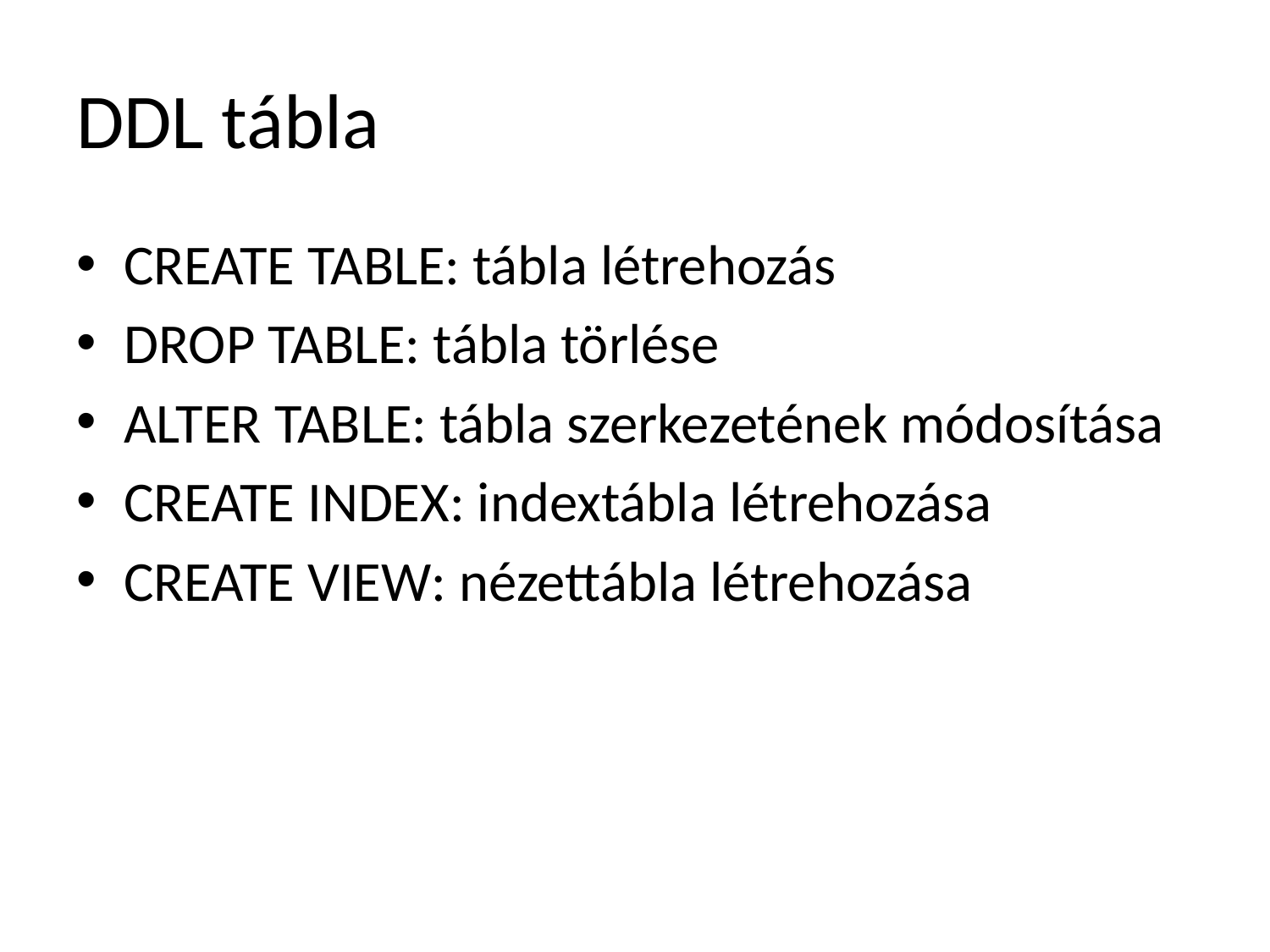

# DDL tábla
CREATE TABLE: tábla létrehozás
DROP TABLE: tábla törlése
ALTER TABLE: tábla szerkezetének módosítása
CREATE INDEX: indextábla létrehozása
CREATE VIEW: nézettábla létrehozása